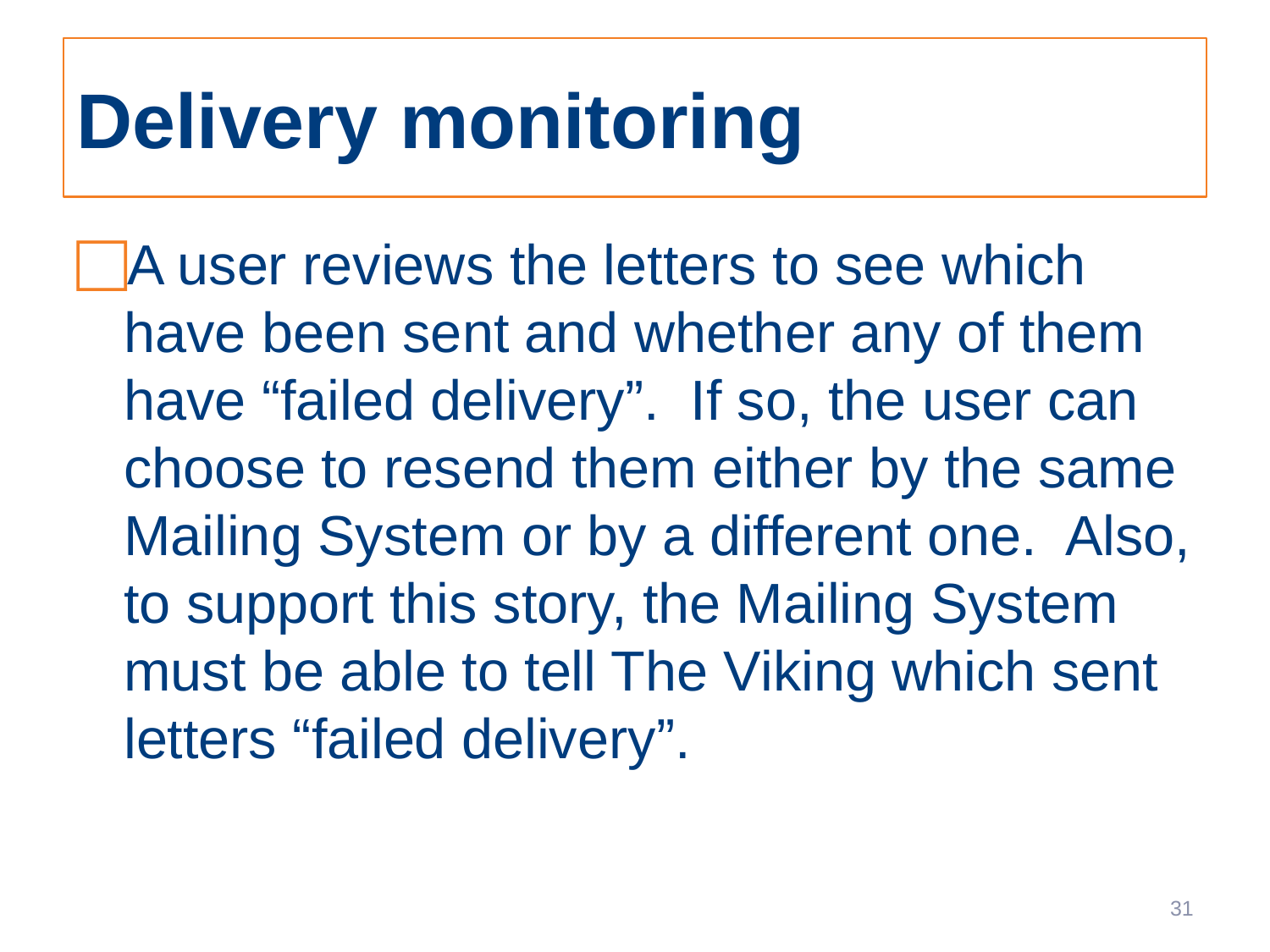

# Delivery monitoring
A user reviews the letters to see which have been sent and whether any of them have “failed delivery”.  If so, the user can choose to resend them either by the same Mailing System or by a different one.  Also, to support this story, the Mailing System must be able to tell The Viking which sent letters “failed delivery”.
31